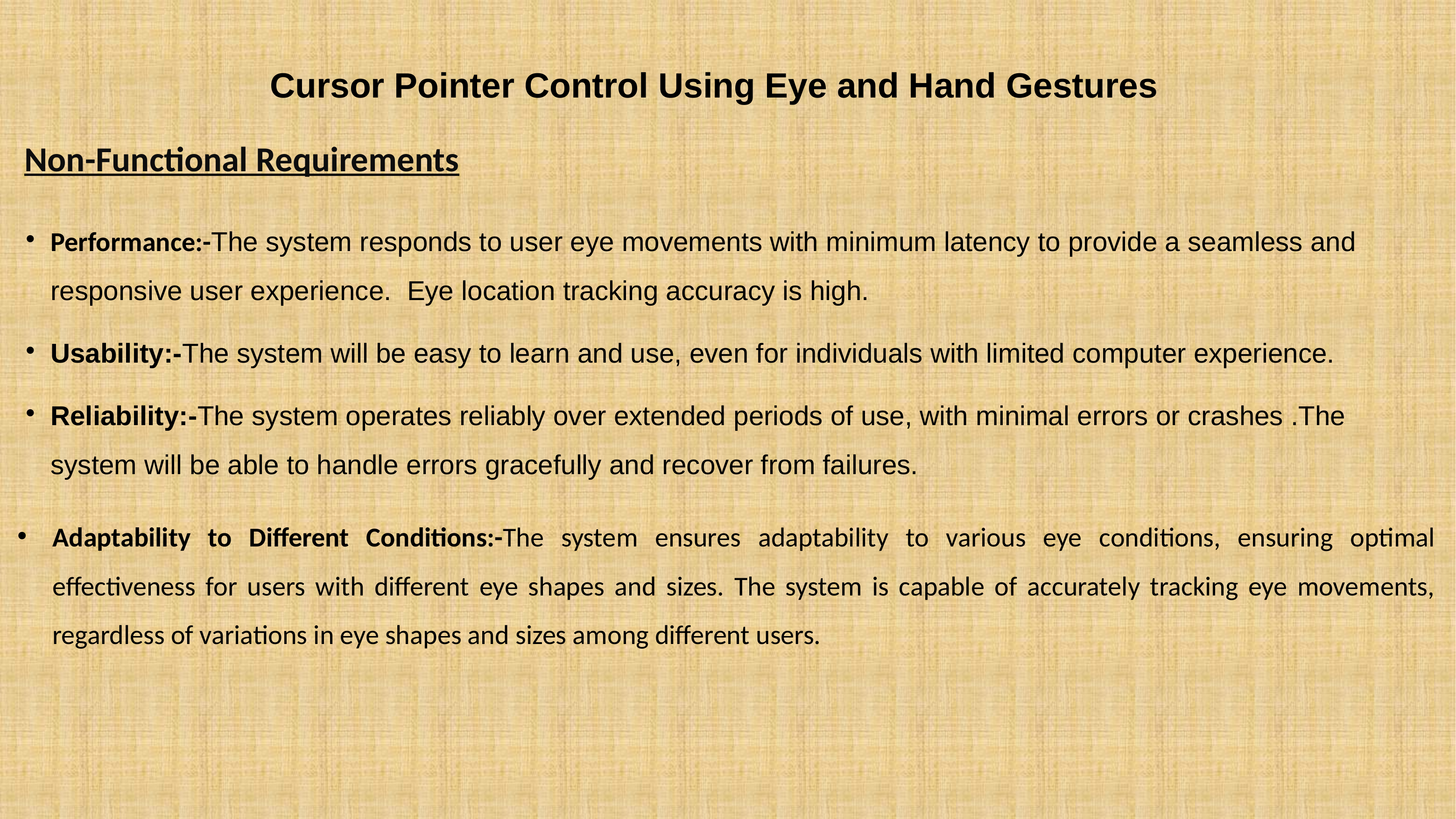

# Cursor Pointer Control Using Eye and Hand Gestures
Non-Functional Requirements
Performance:-The system responds to user eye movements with minimum latency to provide a seamless and responsive user experience.  Eye location tracking accuracy is high.
Usability:-The system will be easy to learn and use, even for individuals with limited computer experience.
Reliability:-The system operates reliably over extended periods of use, with minimal errors or crashes .The system will be able to handle errors gracefully and recover from failures.
Adaptability to Different Conditions:-The system ensures adaptability to various eye conditions, ensuring optimal effectiveness for users with different eye shapes and sizes. The system is capable of accurately tracking eye movements, regardless of variations in eye shapes and sizes among different users.